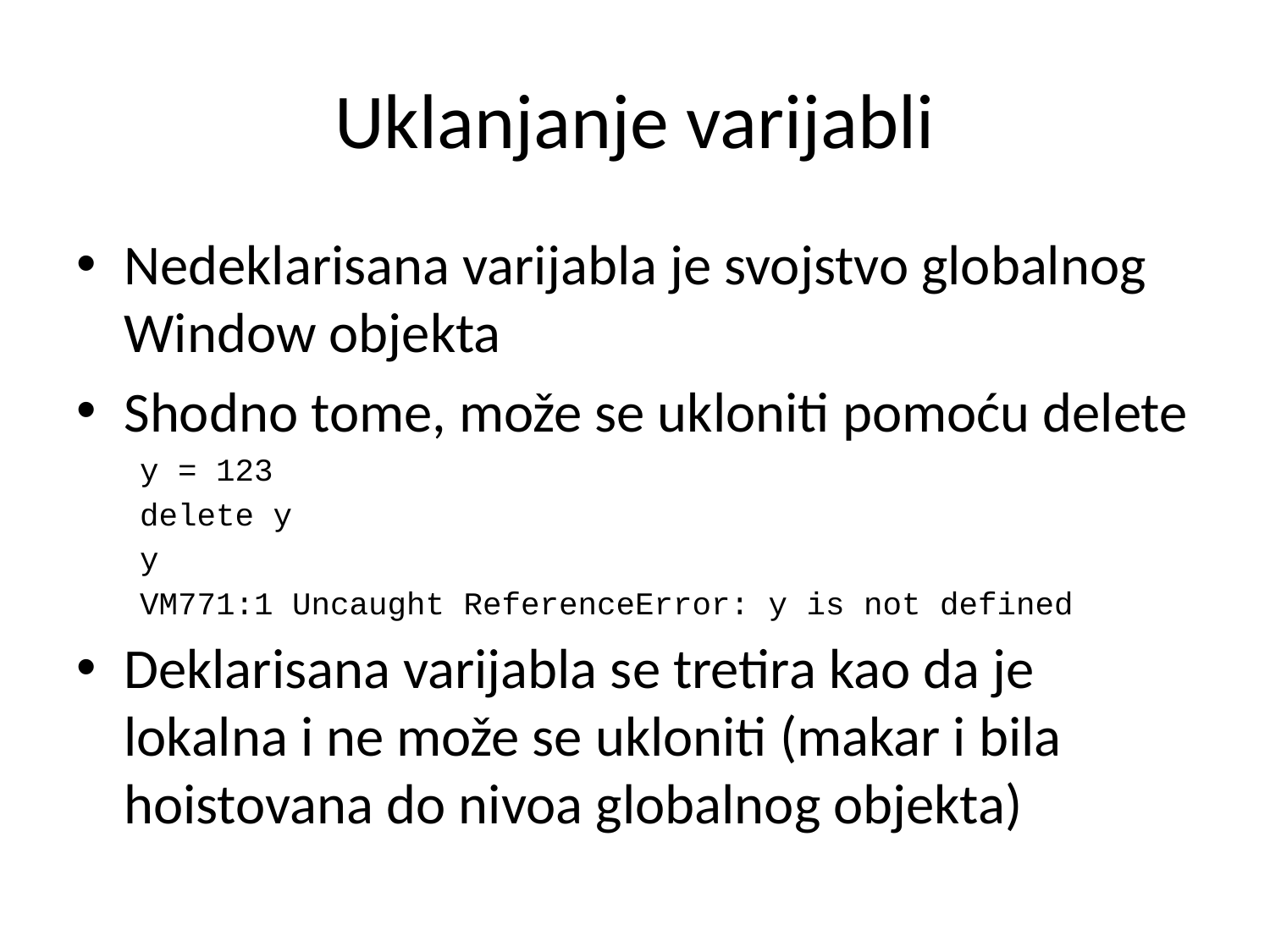

# Uklanjanje varijabli
Nedeklarisana varijabla je svojstvo globalnog Window objekta
Shodno tome, može se ukloniti pomoću delete
y = 123
delete y
y
VM771:1 Uncaught ReferenceError: y is not defined
Deklarisana varijabla se tretira kao da je lokalna i ne može se ukloniti (makar i bila hoistovana do nivoa globalnog objekta)